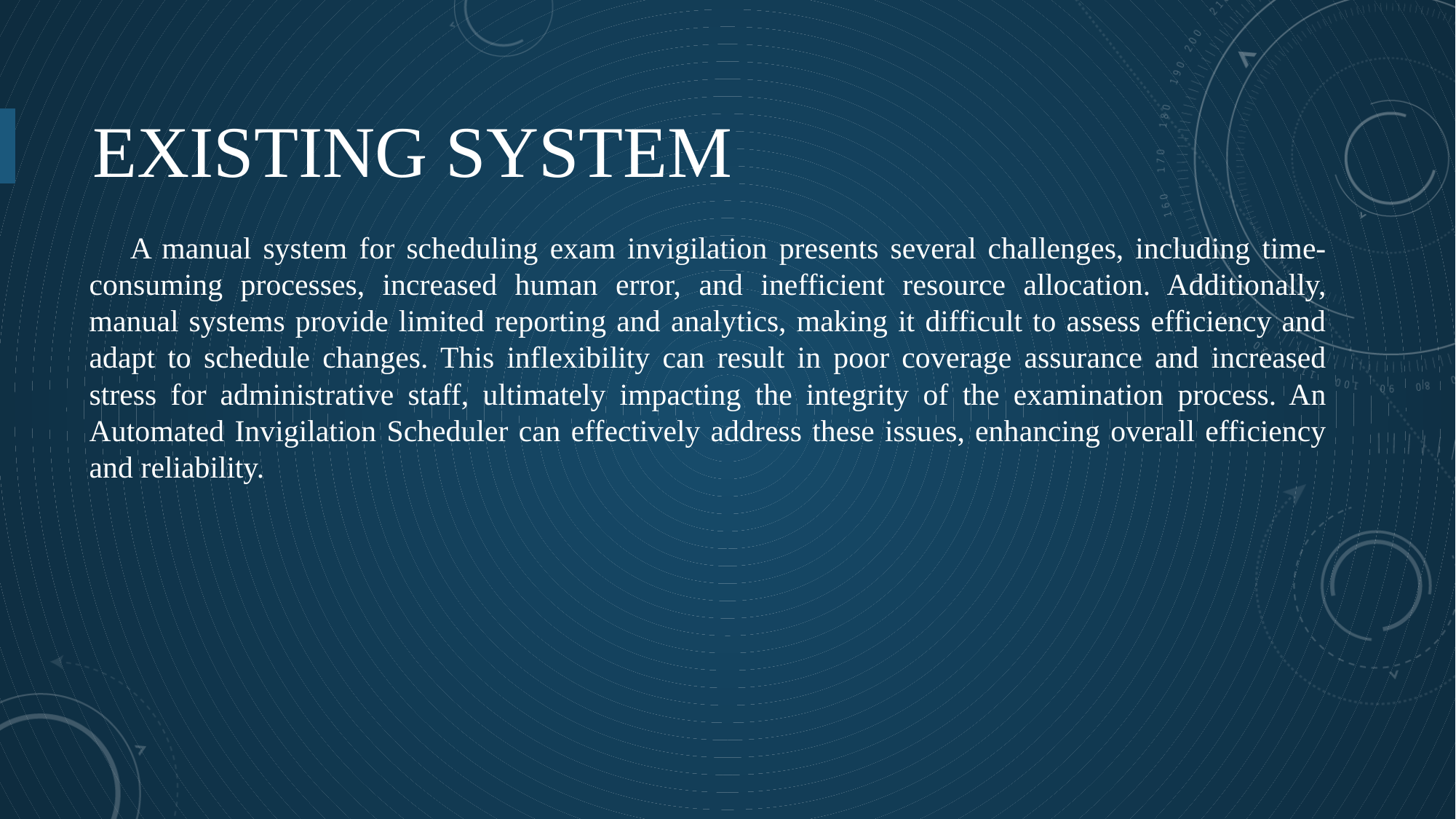

# Existing system
      A manual system for scheduling exam invigilation presents several challenges, including time-consuming processes, increased human error, and inefficient resource allocation. Additionally, manual systems provide limited reporting and analytics, making it difficult to assess efficiency and adapt to schedule changes. This inflexibility can result in poor coverage assurance and increased stress for administrative staff, ultimately impacting the integrity of the examination process. An Automated Invigilation Scheduler can effectively address these issues, enhancing overall efficiency and reliability.